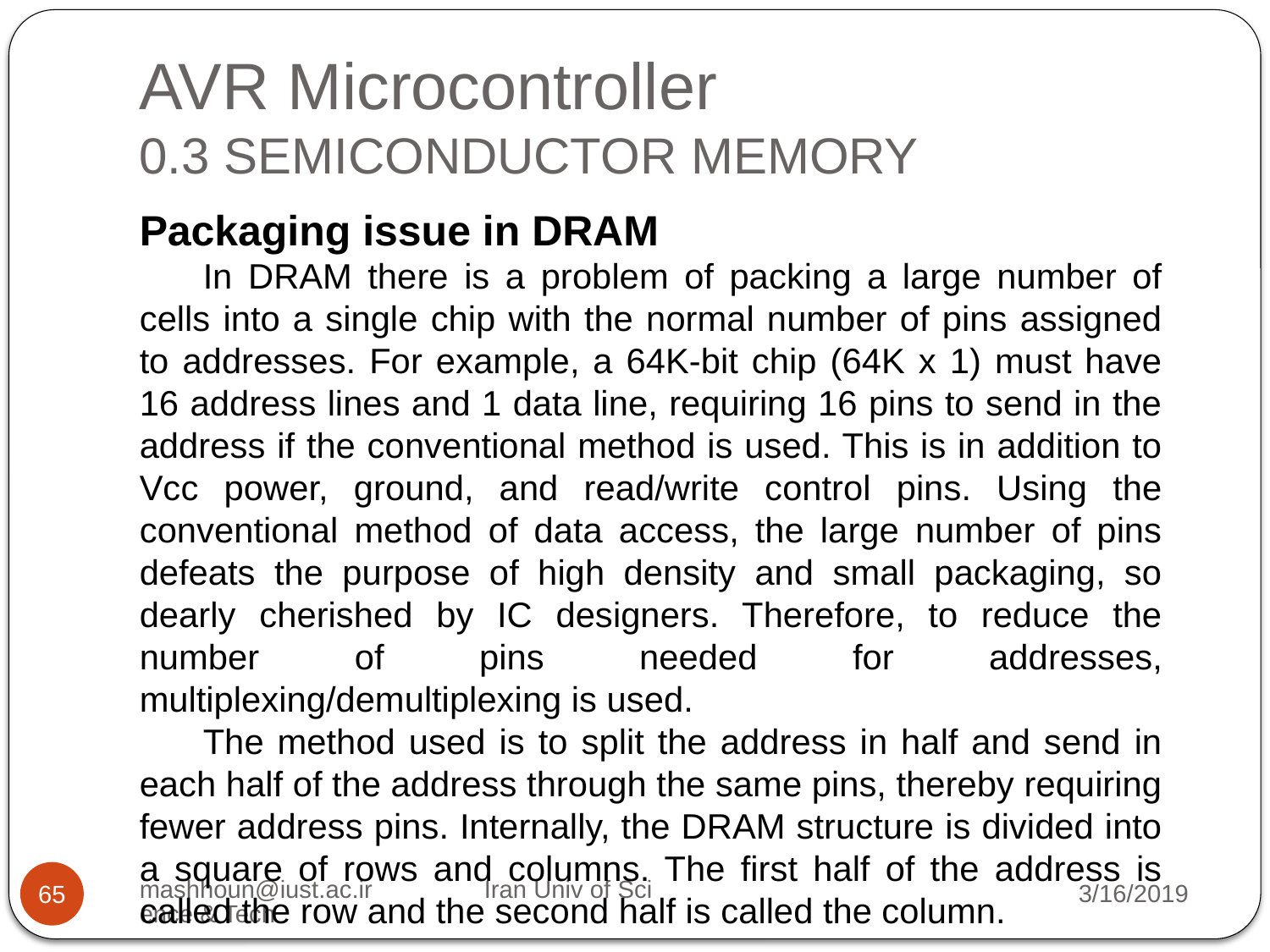

# AVR Microcontroller 0.3 SEMICONDUCTOR MEMORY
Packaging issue in DRAM
In DRAM there is a problem of packing a large number of cells into a single chip with the normal number of pins assigned to addresses. For example, a 64K-bit chip (64K x 1) must have 16 address lines and 1 data line, requiring 16 pins to send in the address if the conventional method is used. This is in addition to Vcc power, ground, and read/write control pins. Using the conventional method of data access, the large number of pins defeats the purpose of high density and small packaging, so dearly cherished by IC designers. Therefore, to reduce the number of pins needed for addresses, multiplexing/demultiplexing is used.
The method used is to split the address in half and send in each half of the address through the same pins, thereby requiring fewer address pins. Internally, the DRAM structure is divided into a square of rows and columns. The first half of the address is called the row and the second half is called the column.
mashhoun@iust.ac.ir                Iran Univ of Science & Tech
3/16/2019
65